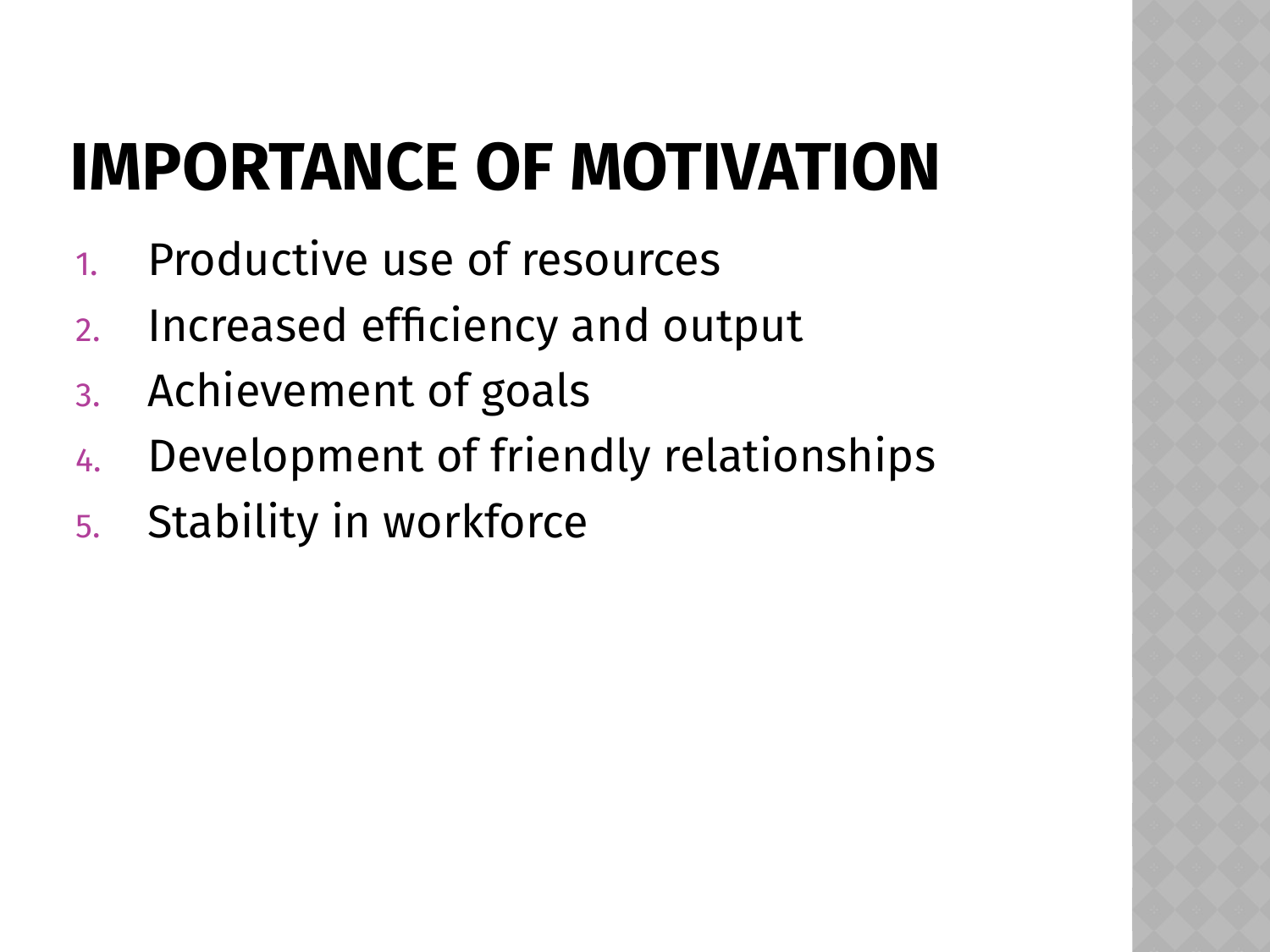

# Importance of motivation
Productive use of resources
Increased efficiency and output
Achievement of goals
Development of friendly relationships
Stability in workforce